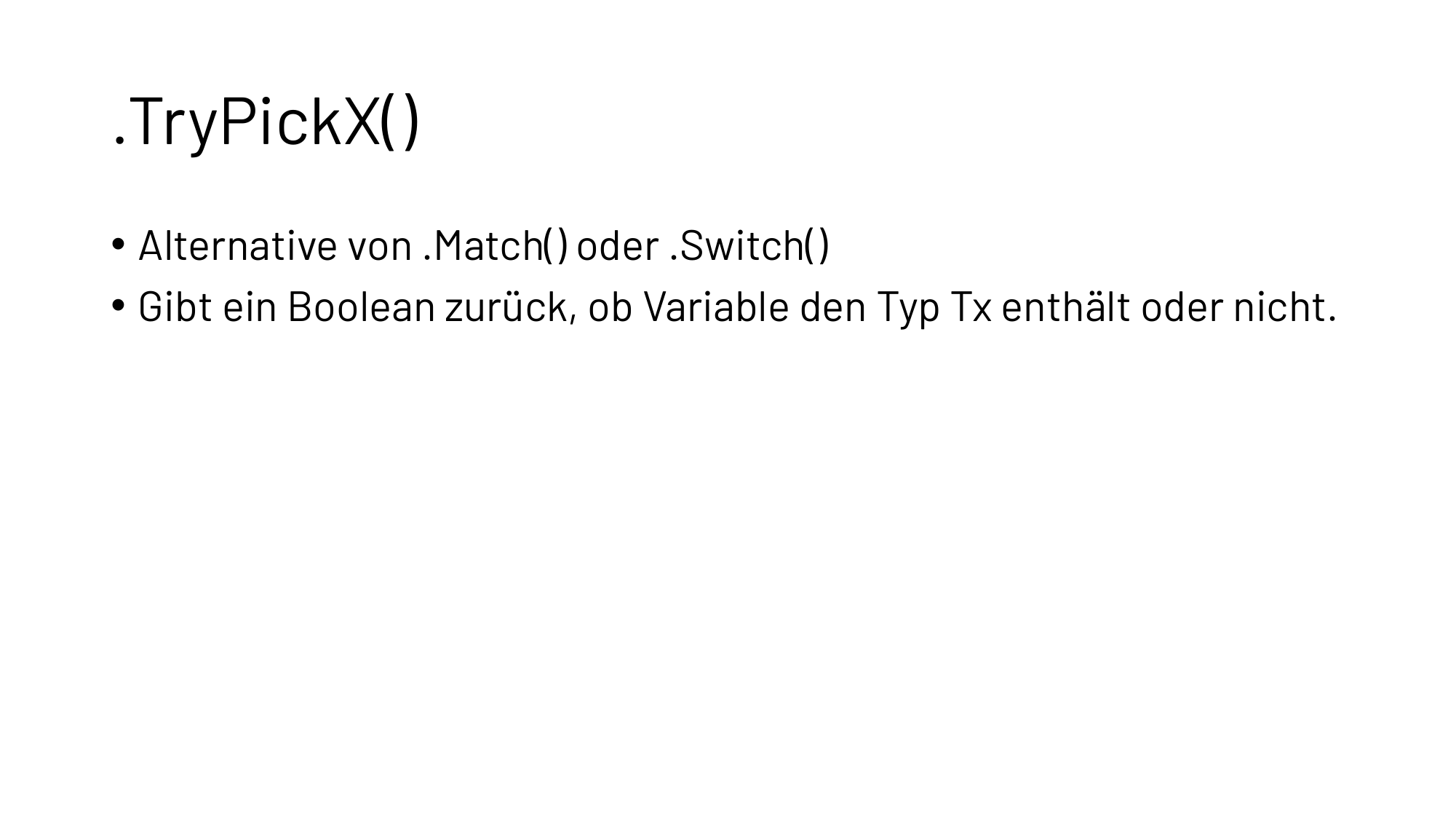

# .TryPickX()
Alternative von .Match() oder .Switch()
Gibt ein Boolean zurück, ob Variable den Typ Tx enthält oder nicht.